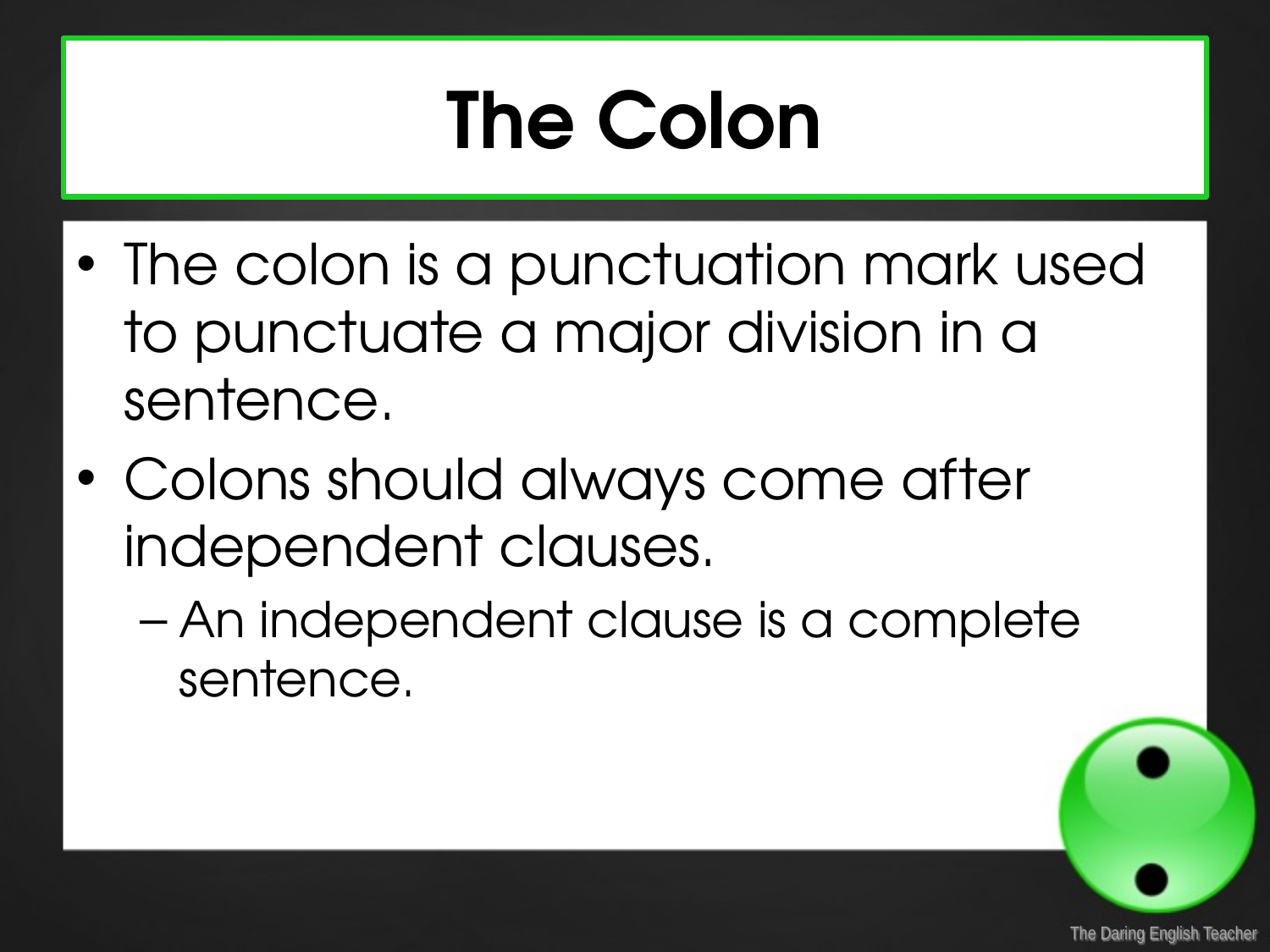

# The Colon
The colon is a punctuation mark used to punctuate a major division in a sentence.
Colons should always come after independent clauses.
An independent clause is a complete sentence.